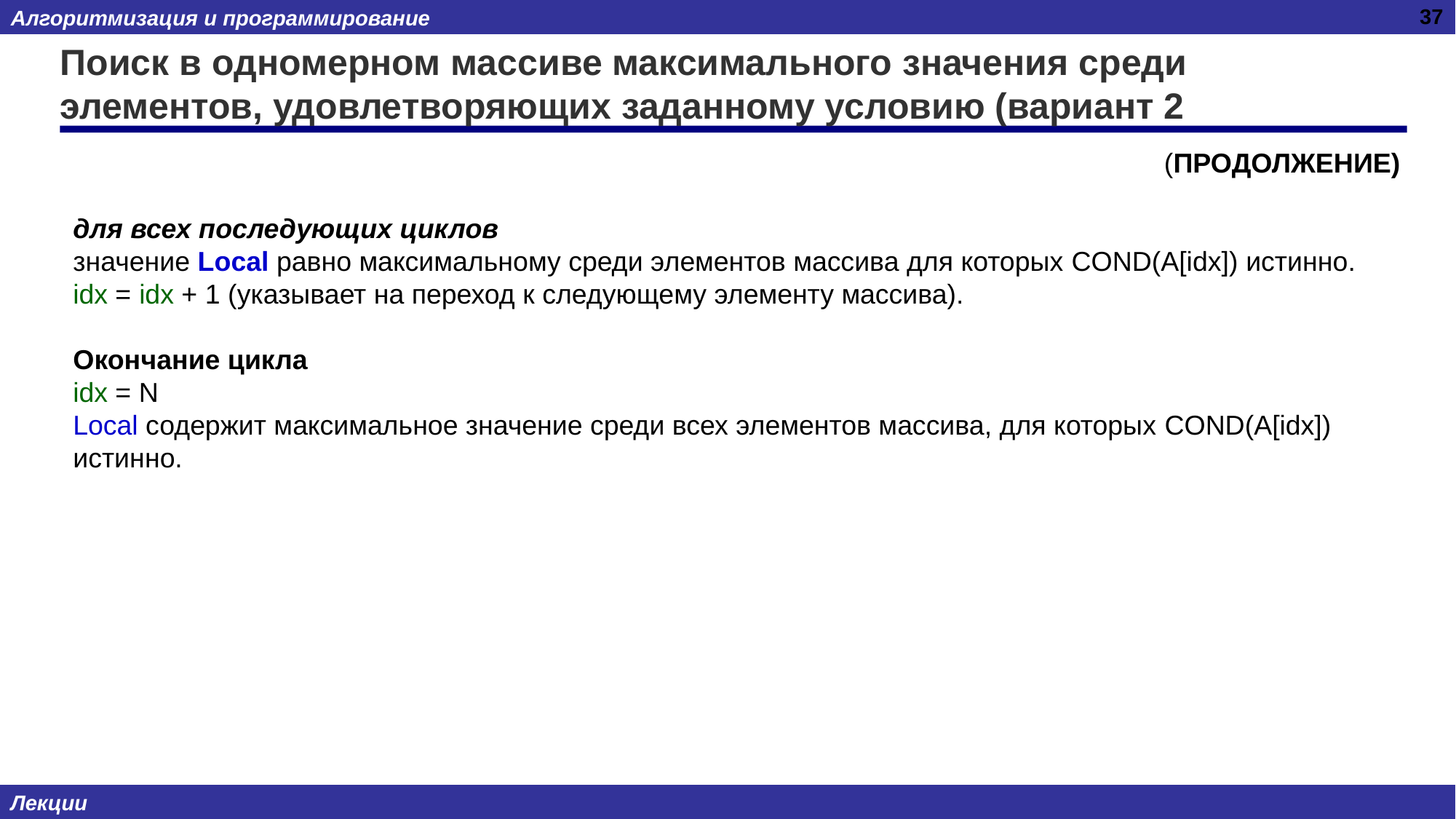

37
# Поиск в одномерном массиве максимального значения среди элементов, удовлетворяющих заданному условию (вариант 2
(ПРОДОЛЖЕНИЕ)

для всех последующих циклов
значение Local равно максимальному среди элементов массива для которых COND(A[idx]) истинно.
idx = idx + 1 (указывает на переход к следующему элементу массива).

Окончание цикла
idx = N
Local содержит максимальное значение среди всех элементов массива, для которых COND(A[idx]) истинно.